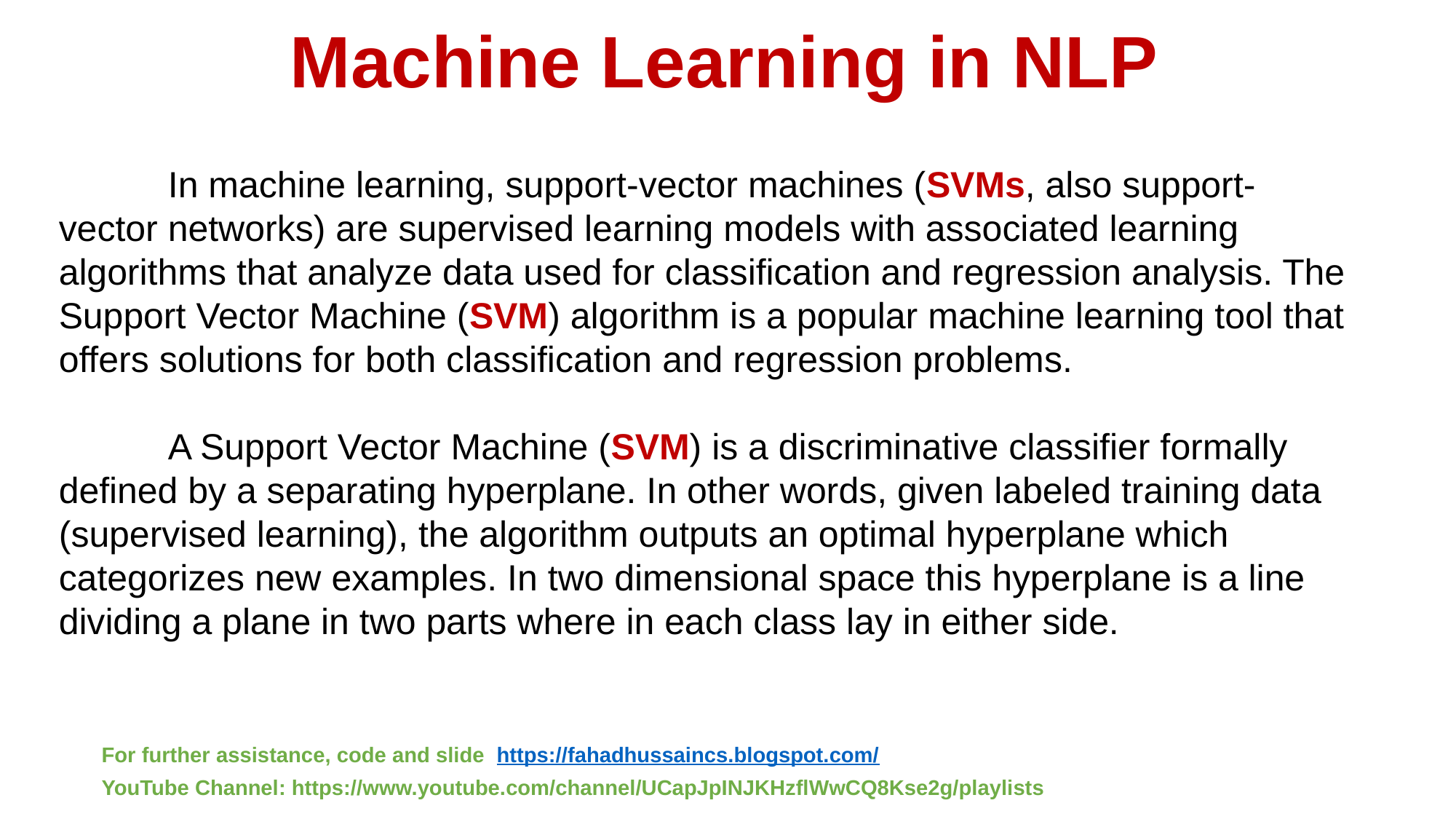

# Machine Learning in NLP
	In machine learning, support-vector machines (SVMs, also support-vector networks) are supervised learning models with associated learning algorithms that analyze data used for classification and regression analysis. The Support Vector Machine (SVM) algorithm is a popular machine learning tool that offers solutions for both classification and regression problems.

	A Support Vector Machine (SVM) is a discriminative classifier formally defined by a separating hyperplane. In other words, given labeled training data (supervised learning), the algorithm outputs an optimal hyperplane which categorizes new examples. In two dimensional space this hyperplane is a line dividing a plane in two parts where in each class lay in either side.

For further assistance, code and slide  https://fahadhussaincs.blogspot.com/
YouTube Channel: https://www.youtube.com/channel/UCapJpINJKHzflWwCQ8Kse2g/playlists